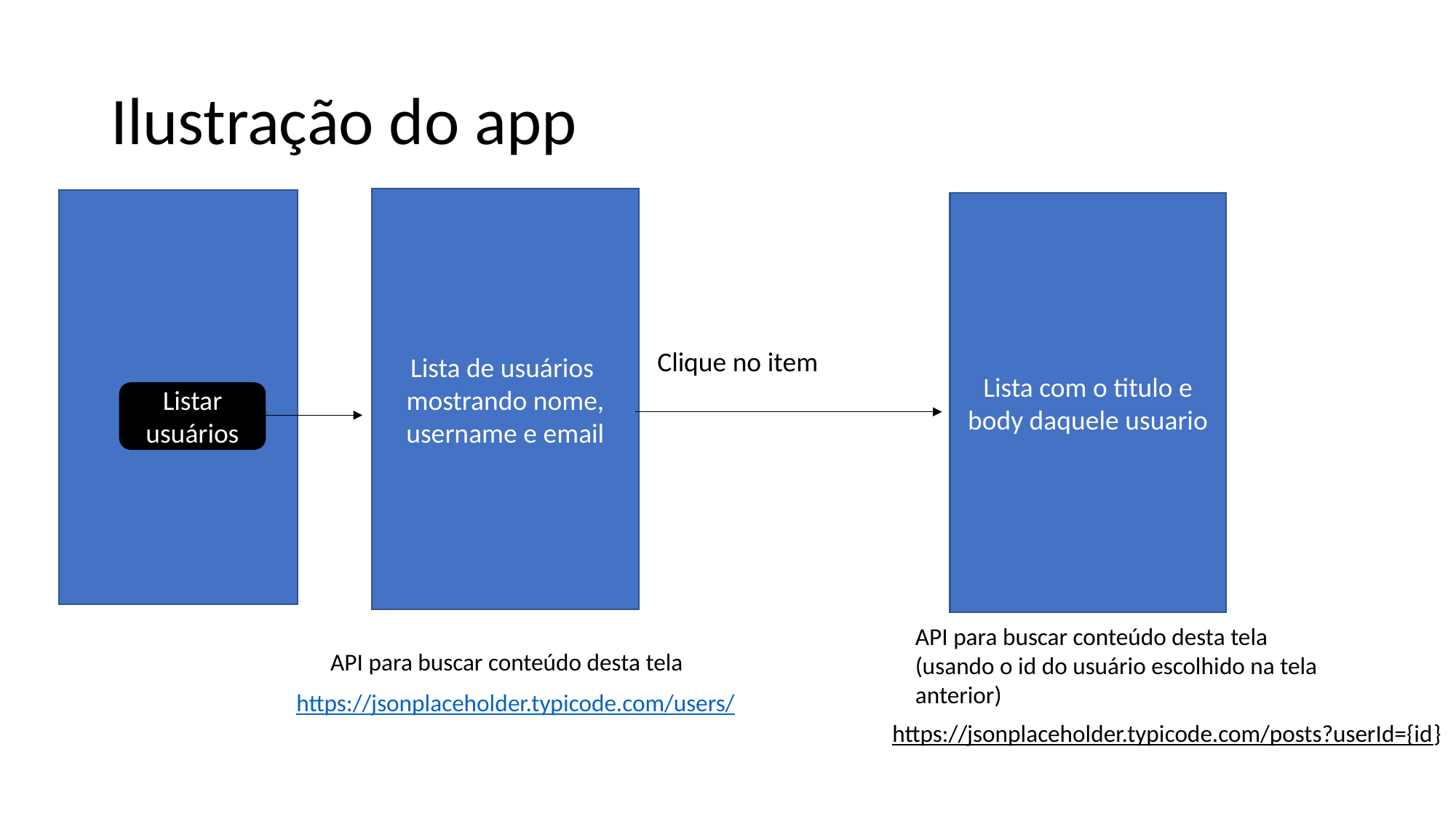

# Ilustração do app
Lista de usuários
mostrando nome, username e email

Lista com o titulo e body daquele usuario
Clique no item
Listar usuários
API para buscar conteúdo desta tela (usando o id do usuário escolhido na tela anterior)
API para buscar conteúdo desta tela
https://jsonplaceholder.typicode.com/users/
https://jsonplaceholder.typicode.com/posts?userId={id}